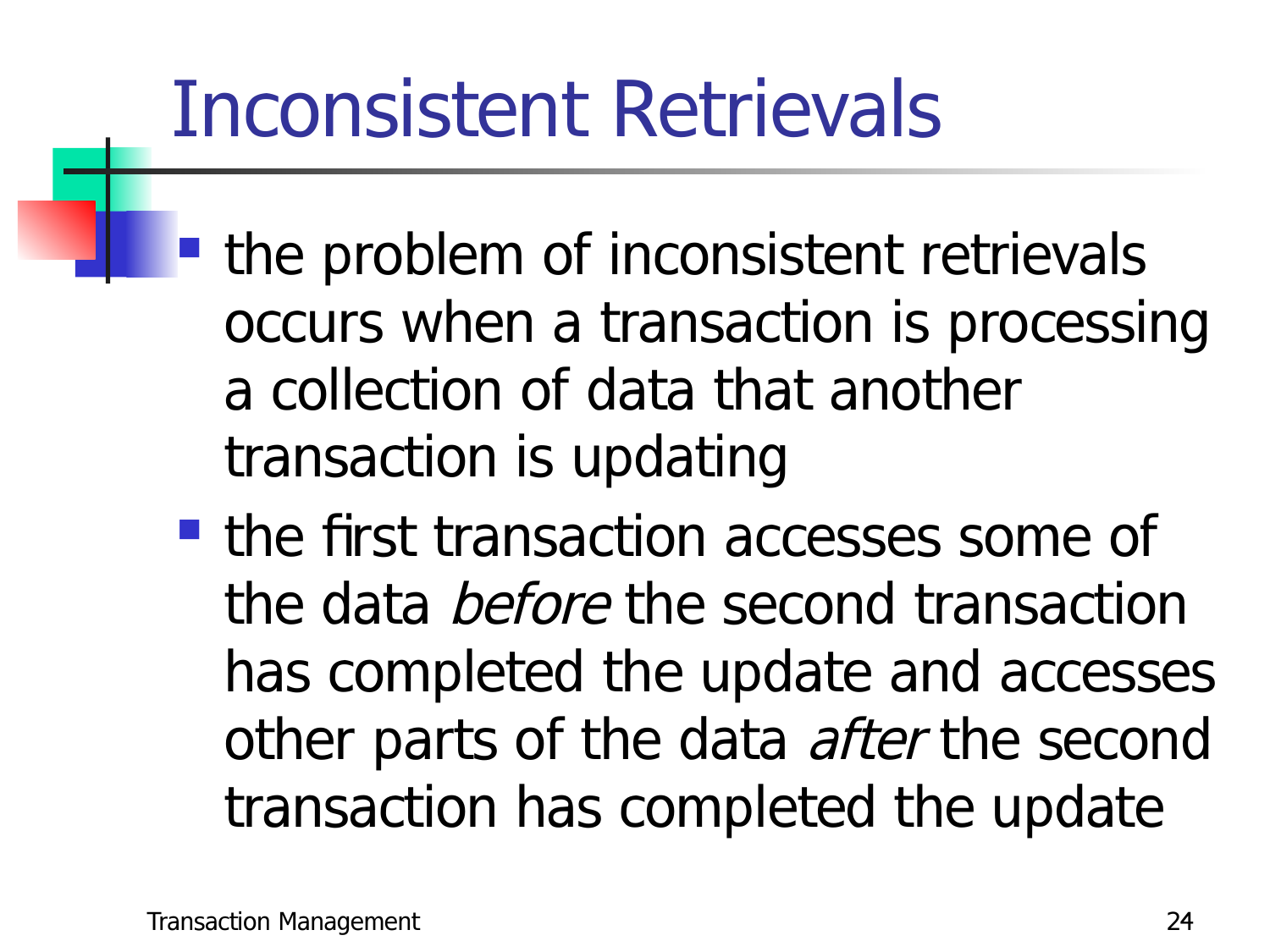

# Inconsistent Retrievals
the problem of inconsistent retrievals occurs when a transaction is processing a collection of data that another transaction is updating
the first transaction accesses some of the data before the second transaction has completed the update and accesses other parts of the data after the second transaction has completed the update
Transaction Management
24